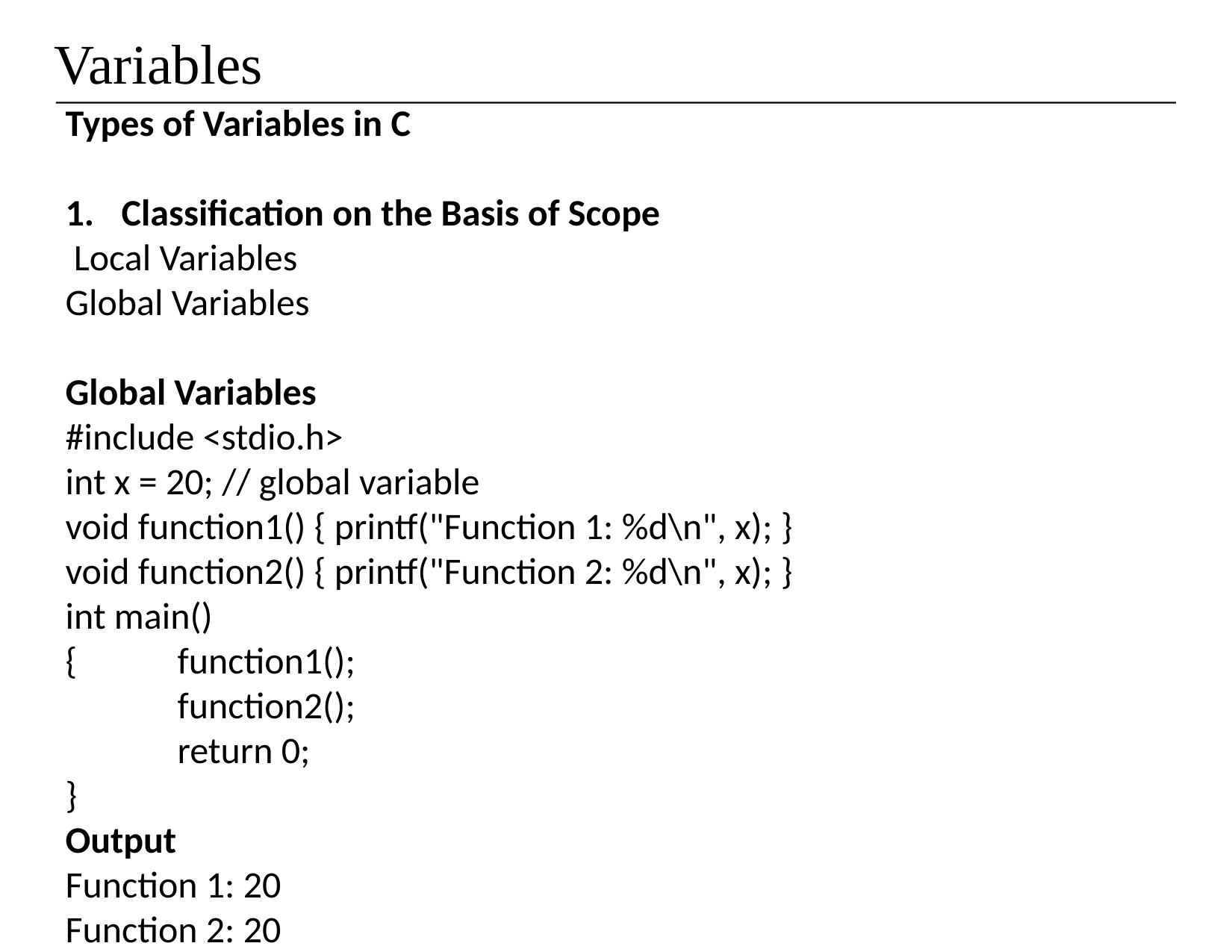

# Variables
Types of Variables in C

Classification on the Basis of Scope
 Local Variables
Global Variables

Global Variables
#include <stdio.h>
int x = 20; // global variable
void function1() { printf("Function 1: %d\n", x); }
void function2() { printf("Function 2: %d\n", x); }
int main()
{	function1();
	function2();
	return 0;
}
Output
Function 1: 20
Function 2: 20